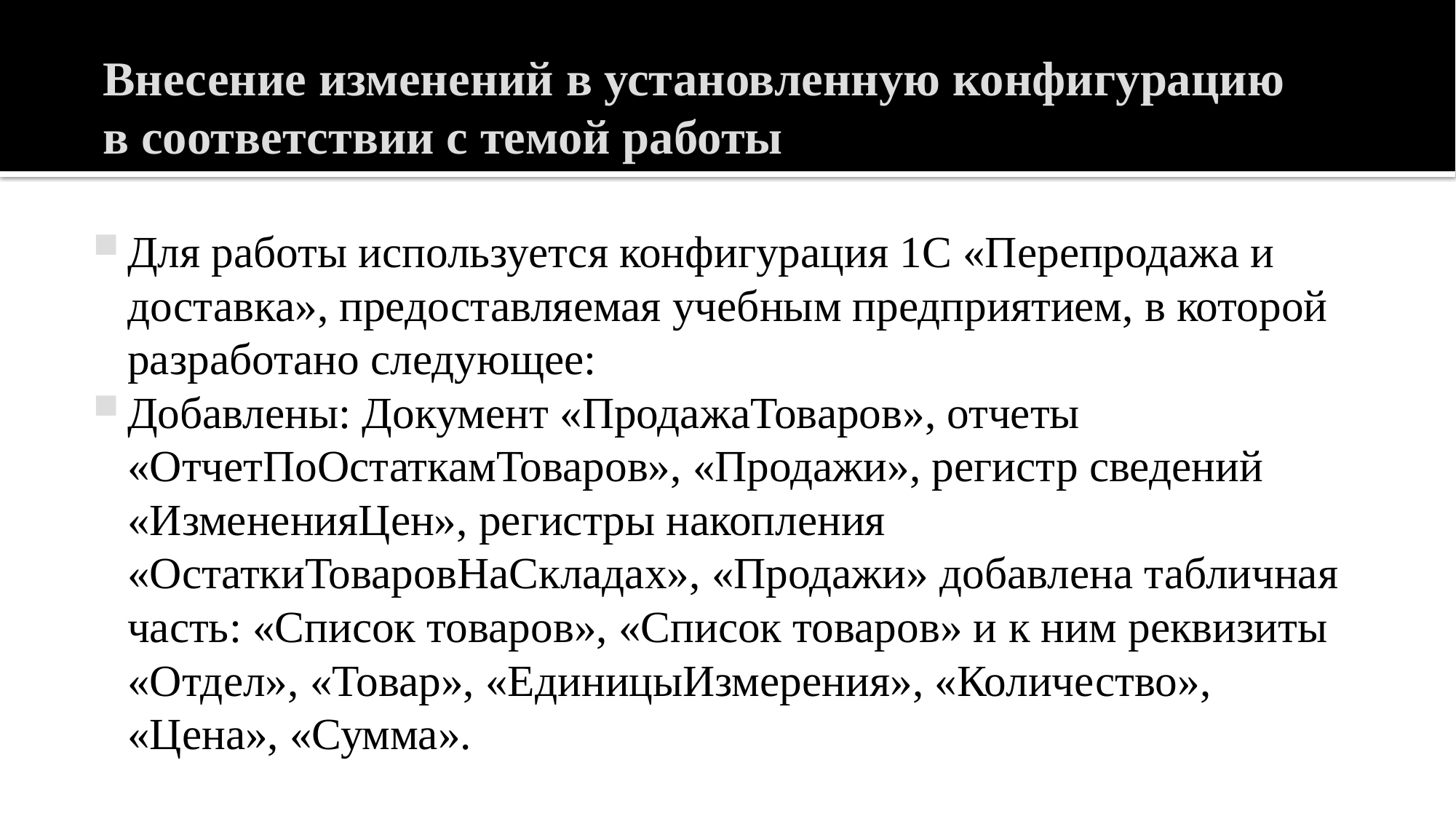

# Внесение изменений в установленную конфигурацию в соответствии с темой работы
Для работы используется конфигурация 1С «Перепродажа и доставка», предоставляемая учебным предприятием, в которой разработано следующее:
Добавлены: Документ «ПродажаТоваров», отчеты «ОтчетПоОстаткамТоваров», «Продажи», регистр сведений «ИзмененияЦен», регистры накопления «ОстаткиТоваровНаСкладах», «Продажи» добавлена табличная часть: «Список товаров», «Список товаров» и к ним реквизиты «Отдел», «Товар», «ЕдиницыИзмерения», «Количество», «Цена», «Сумма».